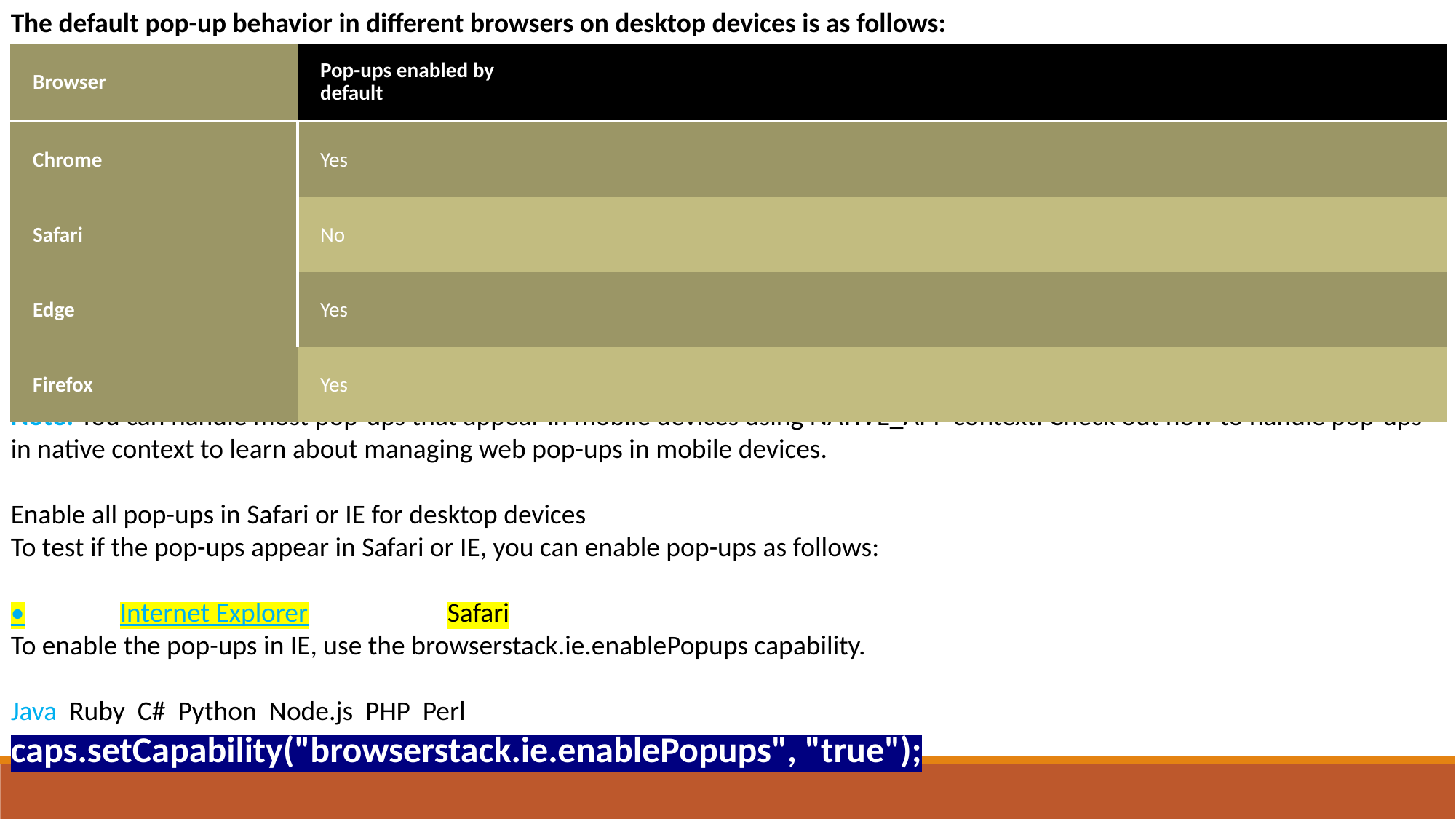

The default pop-up behavior in different browsers on desktop devices is as follows:

Note: You can handle most pop-ups that appear in mobile devices using NATIVE_APP context. Check out how to handle pop-ups in native context to learn about managing web pop-ups in mobile devices.

Enable all pop-ups in Safari or IE for desktop devices
To test if the pop-ups appear in Safari or IE, you can enable pop-ups as follows:

•	Internet Explorer		Safari
To enable the pop-ups in IE, use the browserstack.ie.enablePopups capability.

Java  Ruby  C#  Python  Node.js  PHP  Perl
caps.setCapability("browserstack.ie.enablePopups", "true");
| Browser | Pop-ups enabled by default |  |  |  |
| --- | --- | --- | --- | --- |
| Chrome | Yes |  |  |  |
| Safari | No |  |  |  |
| Edge | Yes |  |  |  |
| Firefox | Yes |  |  |  |